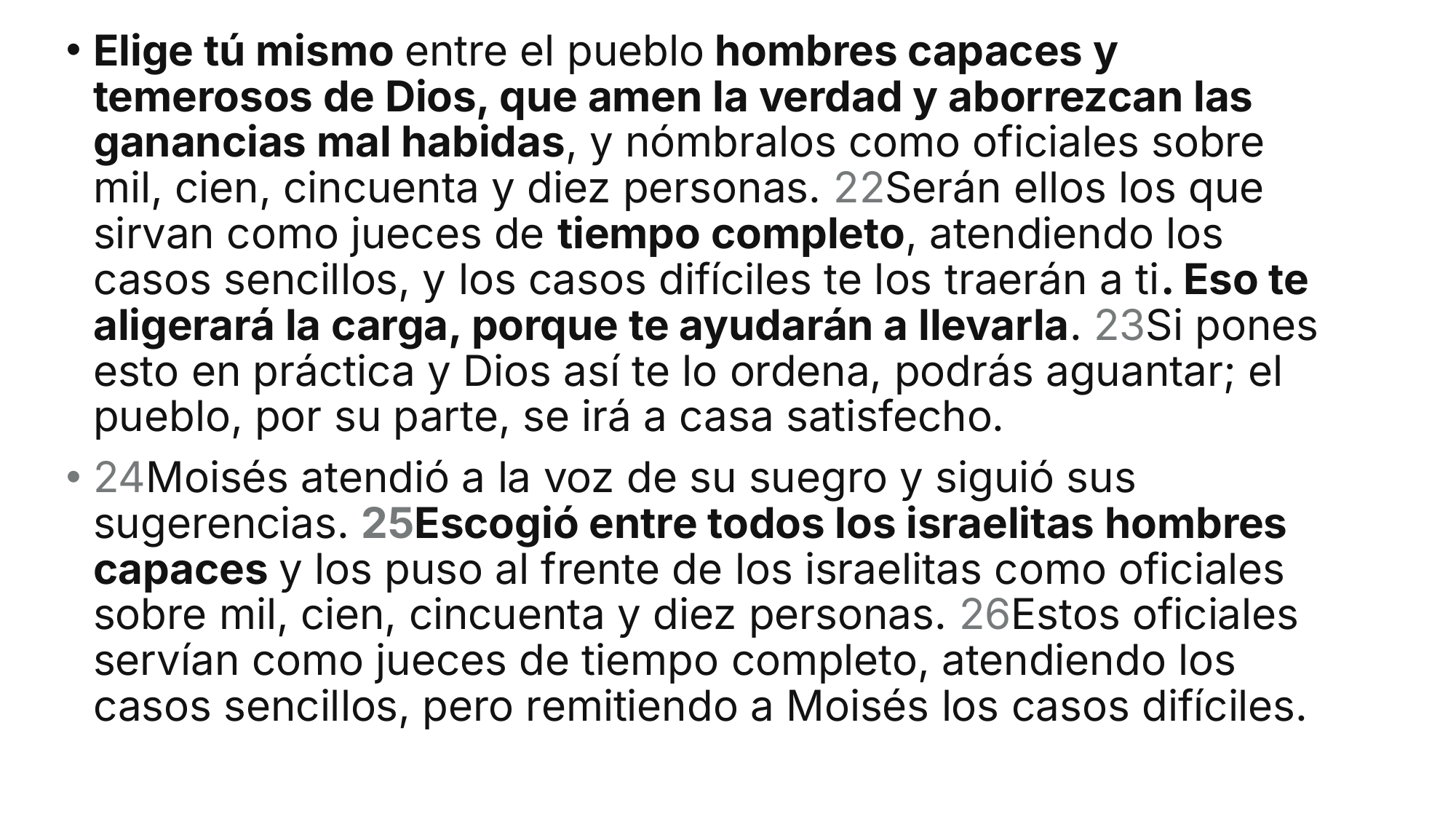

Elige tú mismo entre el pueblo hombres capaces y temerosos de Dios, que amen la verdad y aborrezcan las ganancias mal habidas, y nómbralos como oficiales sobre mil, cien, cincuenta y diez personas. 22Serán ellos los que sirvan como jueces de tiempo completo, atendiendo los casos sencillos, y los casos difíciles te los traerán a ti. Eso te aligerará la carga, porque te ayudarán a llevarla. 23Si pones esto en práctica y Dios así te lo ordena, podrás aguantar; el pueblo, por su parte, se irá a casa satisfecho.
24Moisés atendió a la voz de su suegro y siguió sus sugerencias. 25Escogió entre todos los israelitas hombres capaces y los puso al frente de los israelitas como oficiales sobre mil, cien, cincuenta y diez personas. 26Estos oficiales servían como jueces de tiempo completo, atendiendo los casos sencillos, pero remitiendo a Moisés los casos difíciles.

#